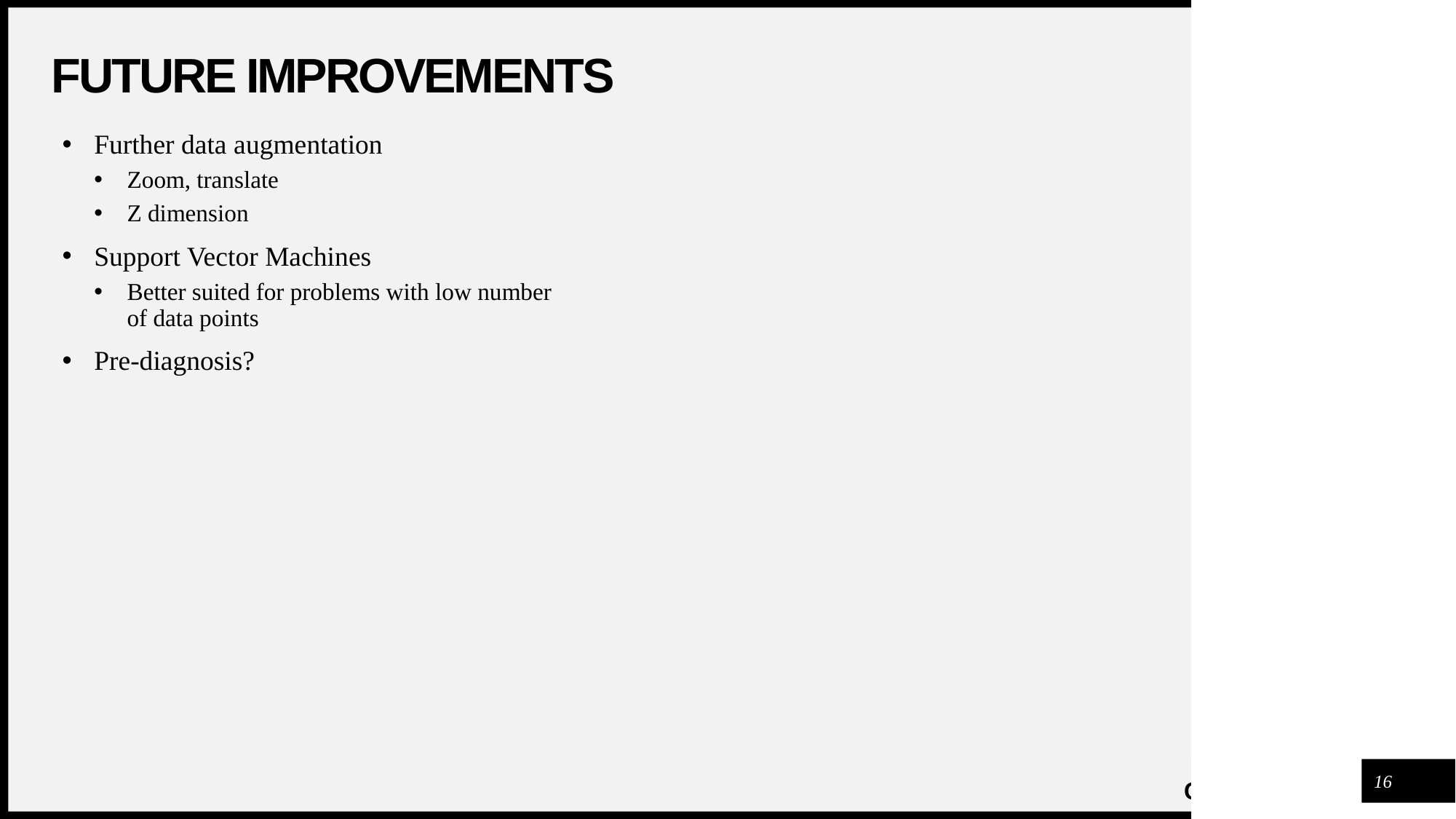

# FUTURE IMPROVEMENTS
Further data augmentation
Zoom, translate
Z dimension
Support Vector Machines
Better suited for problems with low number of data points
Pre-diagnosis?

16